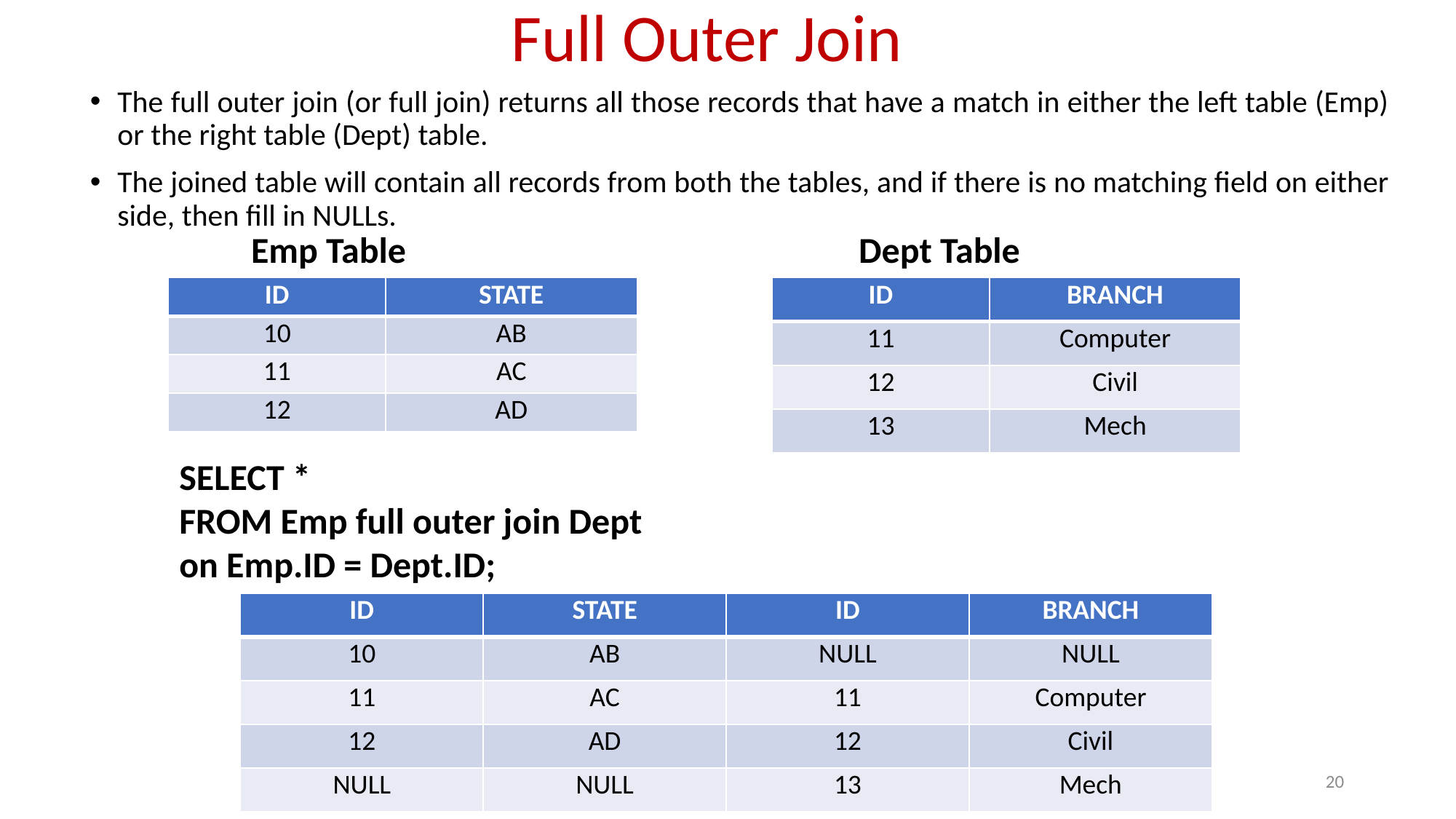

# Full Outer Join
The full outer join (or full join) returns all those records that have a match in either the left table (Emp) or the right table (Dept) table.
The joined table will contain all records from both the tables, and if there is no matching field on either side, then fill in NULLs.
Dept Table
Emp Table
| ID | STATE |
| --- | --- |
| 10 | AB |
| 11 | AC |
| 12 | AD |
| ID | BRANCH |
| --- | --- |
| 11 | Computer |
| 12 | Civil |
| 13 | Mech |

SELECT *
FROM Emp full outer join Dept
on Emp.ID = Dept.ID;
| ID | STATE | ID | BRANCH |
| --- | --- | --- | --- |
| 10 | AB | NULL | NULL |
| 11 | AC | 11 | Computer |
| 12 | AD | 12 | Civil |
| NULL | NULL | 13 | Mech |
20